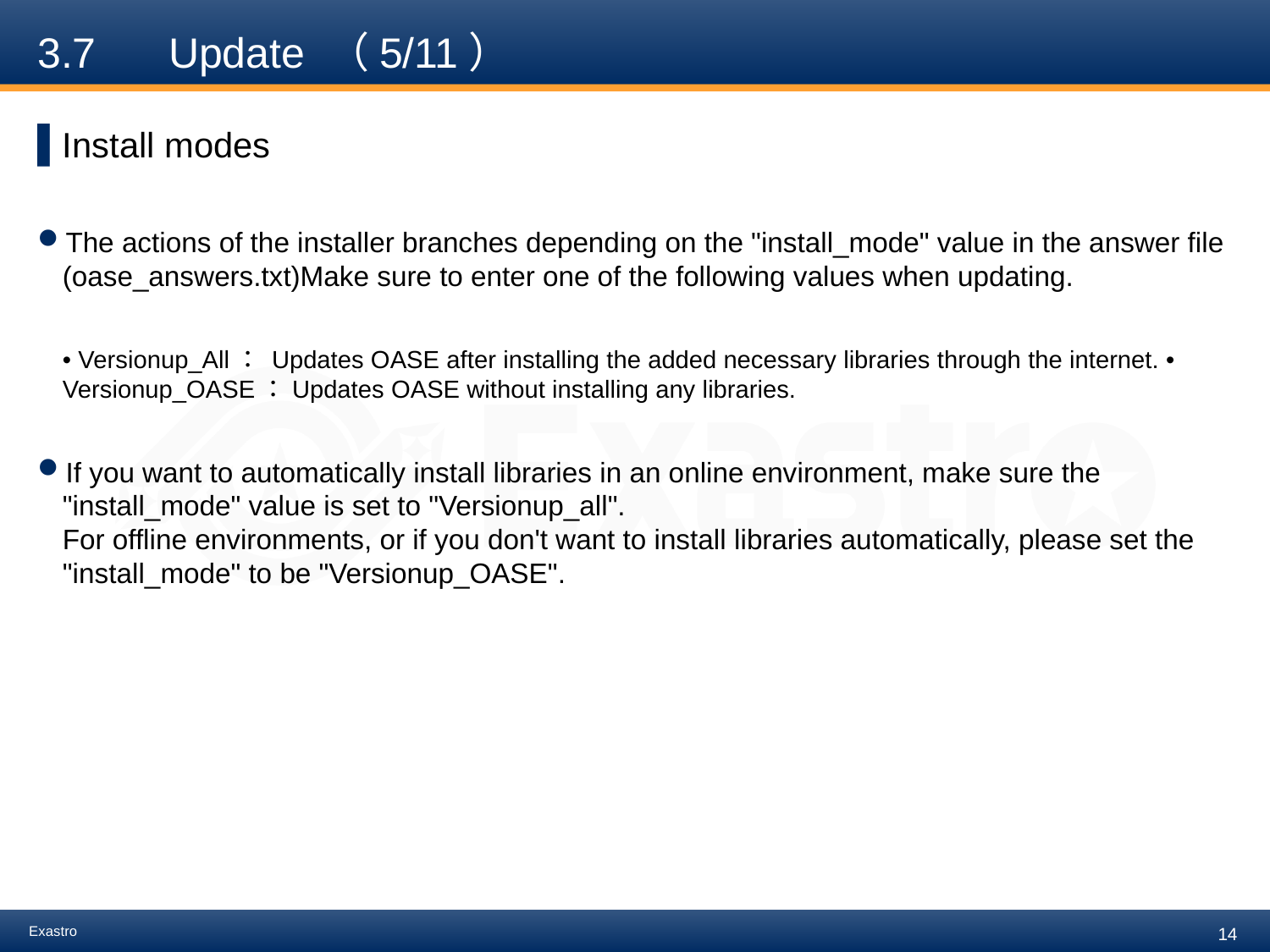

# 3.7　 Update （5/11）
Install modes

The actions of the installer branches depending on the "install_mode" value in the answer file (oase_answers.txt)Make sure to enter one of the following values when updating.

• Versionup_All： Updates OASE after installing the added necessary libraries through the internet. • Versionup_OASE：Updates OASE without installing any libraries.

If you want to automatically install libraries in an online environment, make sure the "install_mode" value is set to "Versionup_all".
For offline environments, or if you don't want to install libraries automatically, please set the "install_mode" to be "Versionup_OASE".